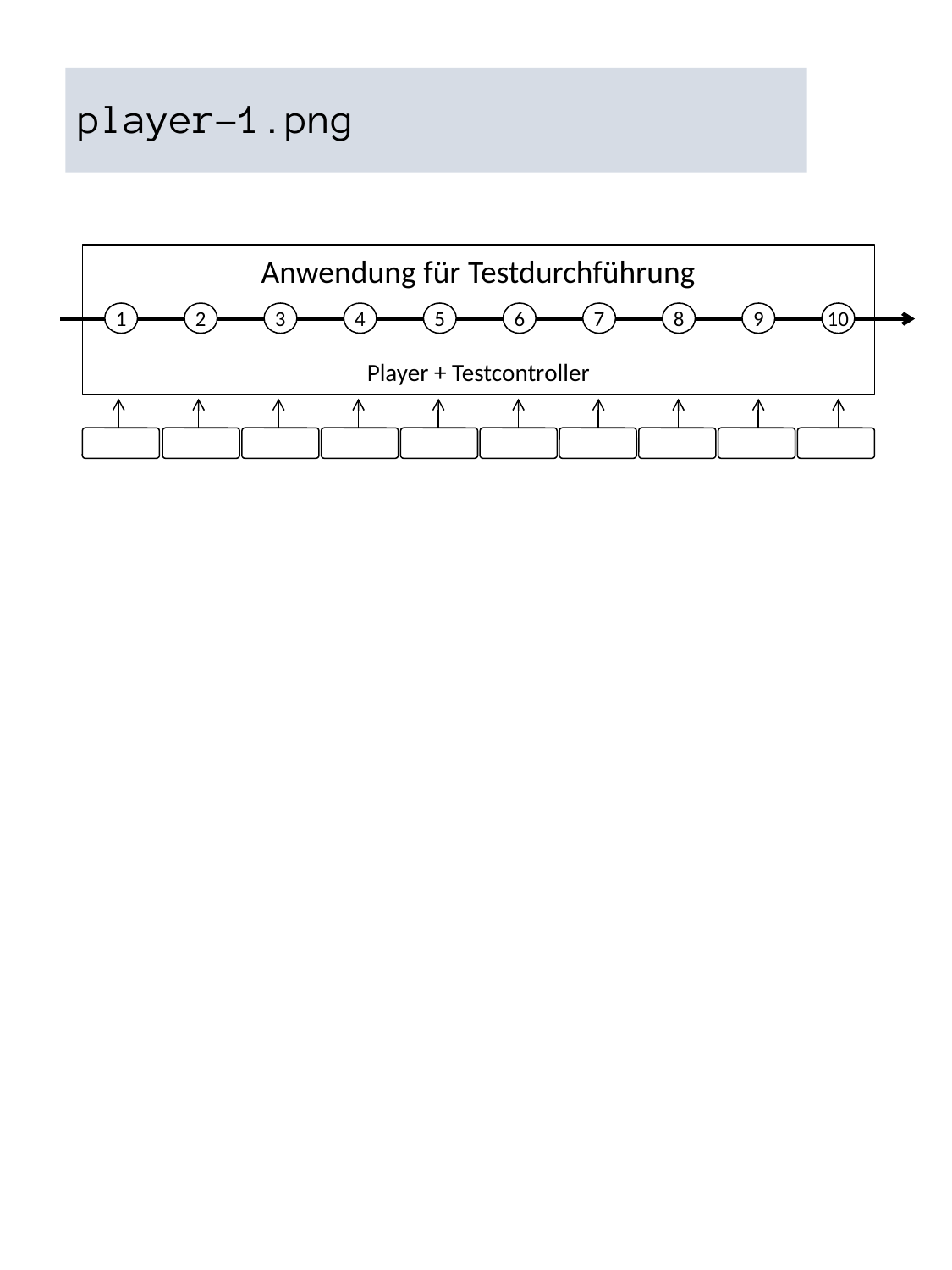

# player-1.png
Anwendung für Testdurchführung

Player + Testcontroller
1
2
3
4
5
6
7
8
9
10